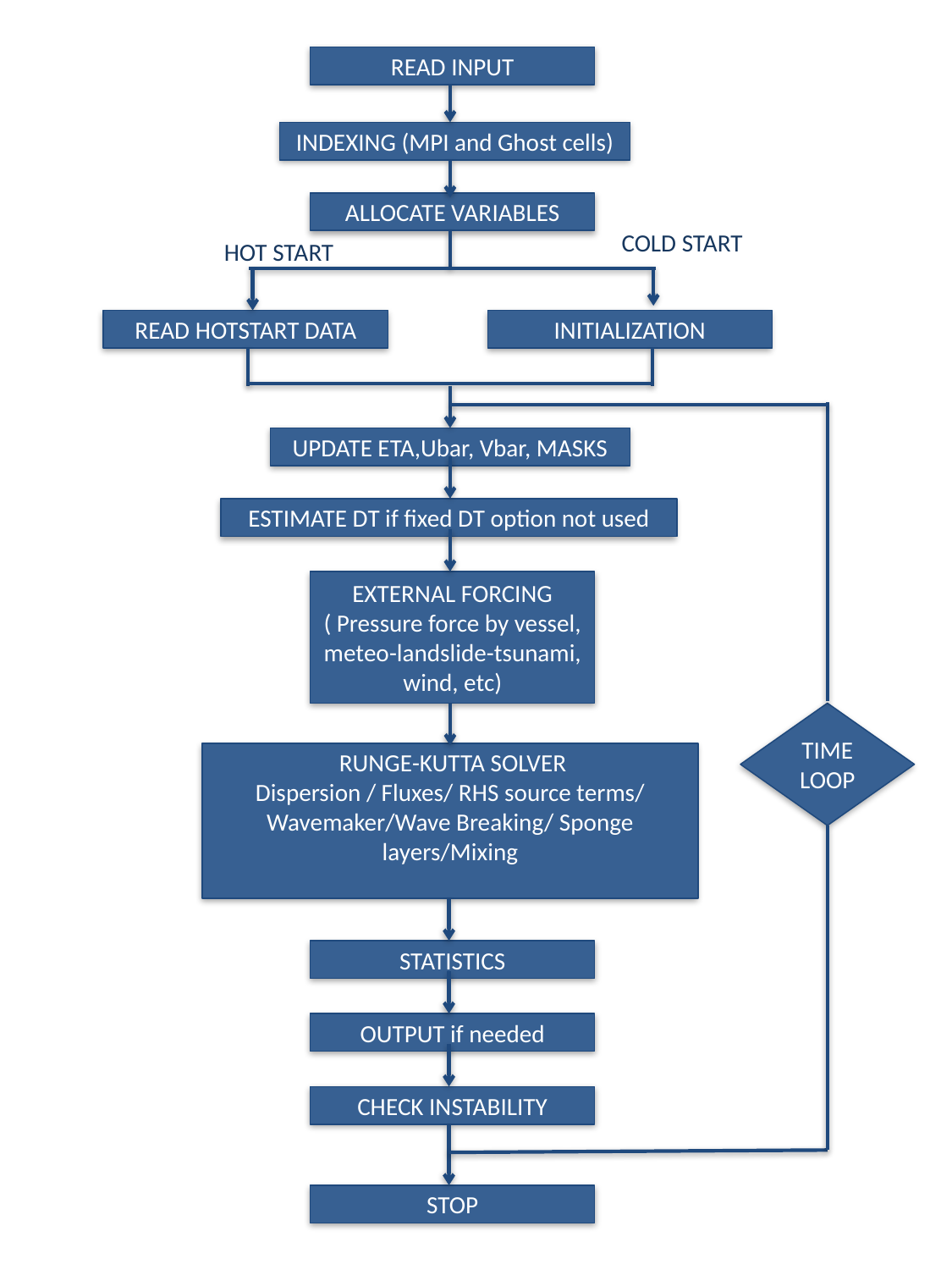

READ INPUT
INDEXING (MPI and Ghost cells)
ALLOCATE VARIABLES
COLD START
HOT START
READ HOTSTART DATA
INITIALIZATION
UPDATE ETA,Ubar, Vbar, MASKS
ESTIMATE DT if fixed DT option not used
EXTERNAL FORCING ( Pressure force by vessel, meteo-landslide-tsunami, wind, etc)
TIME LOOP
 RUNGE-KUTTA SOLVER
Dispersion / Fluxes/ RHS source terms/ Wavemaker/Wave Breaking/ Sponge layers/Mixing

STATISTICS
OUTPUT if needed
CHECK INSTABILITY
STOP